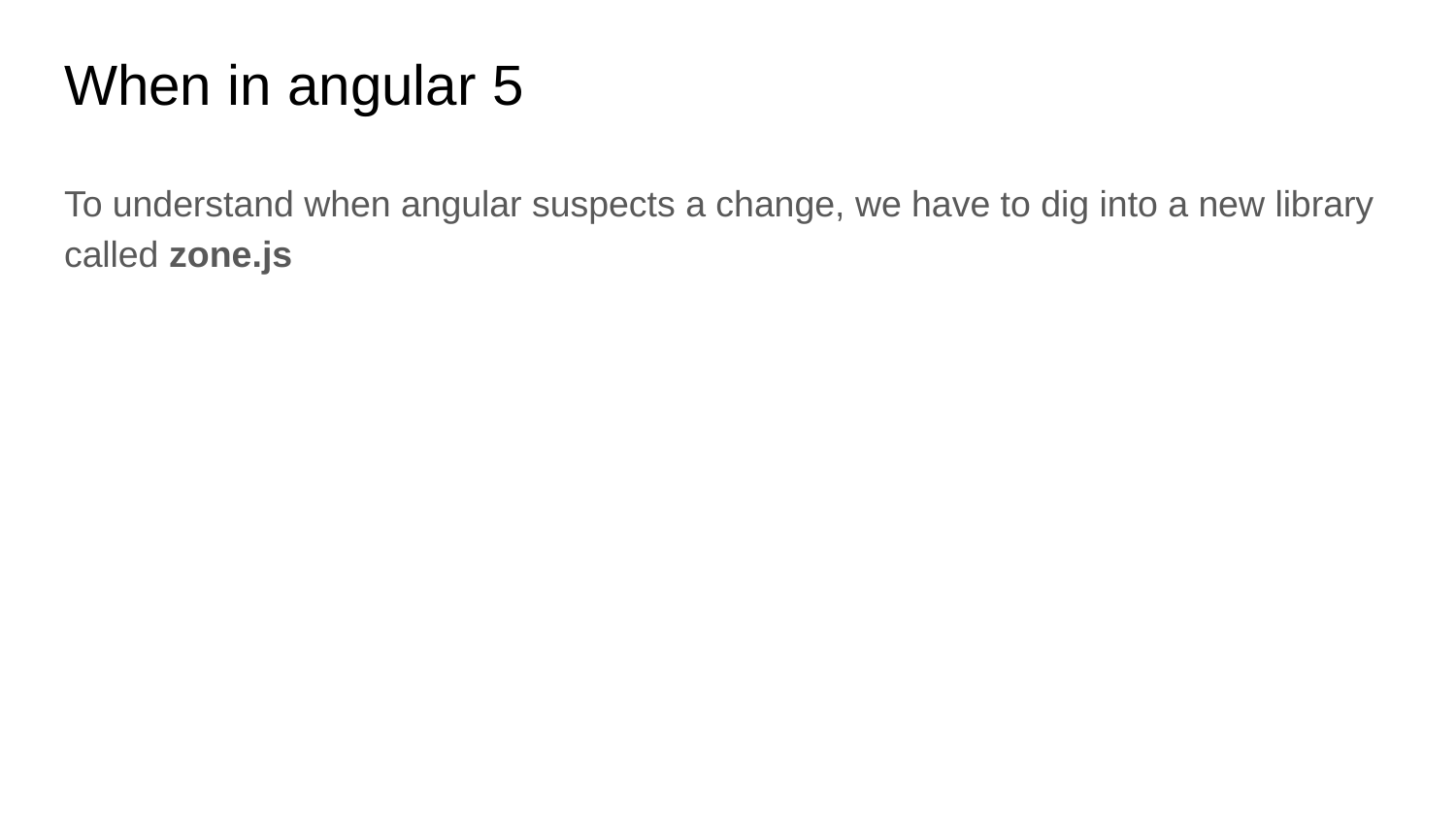

# When in angular 5
To understand when angular suspects a change, we have to dig into a new library called zone.js